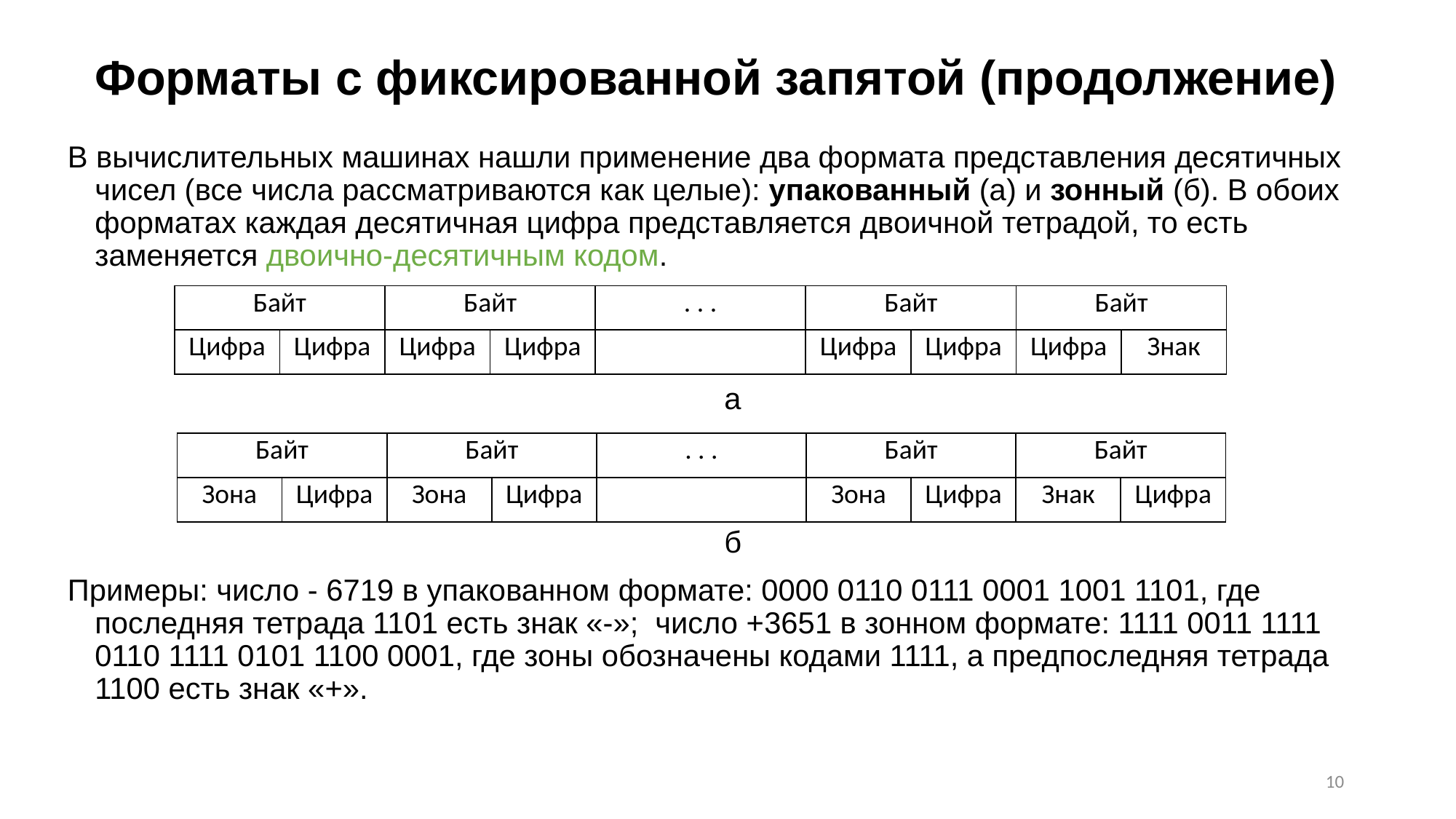

# Форматы с фиксированной запятой (продолжение)
В вычислительных машинах нашли применение два формата представления десятичных чисел (все числа рассматриваются как целые): упакованный (а) и зонный (б). В обоих форматах каждая десятичная цифра представляется двоичной тетрадой, то есть заменяется двоично-десятичным кодом.

						          а

						          б
Примеры: число - 6719 в упакованном формате: 0000 0110 0111 0001 1001 1101, где последняя тетрада 1101 есть знак «-»;  число +3651 в зонном формате: 1111 0011 1111 0110 1111 0101 1100 0001, где зоны обозначены кодами 1111, а предпоследняя тетрада 1100 есть знак «+».

| Байт |  | Байт |  | . . . | Байт |  | Байт |  |
| --- | --- | --- | --- | --- | --- | --- | --- | --- |
| Цифра | Цифра | Цифра | Цифра |  | Цифра | Цифра | Цифра | Знак |
| Байт |  | Байт |  | . . . | Байт |  | Байт |  |
| --- | --- | --- | --- | --- | --- | --- | --- | --- |
| Зона | Цифра | Зона | Цифра |  | Зона | Цифра | Знак | Цифра |
10